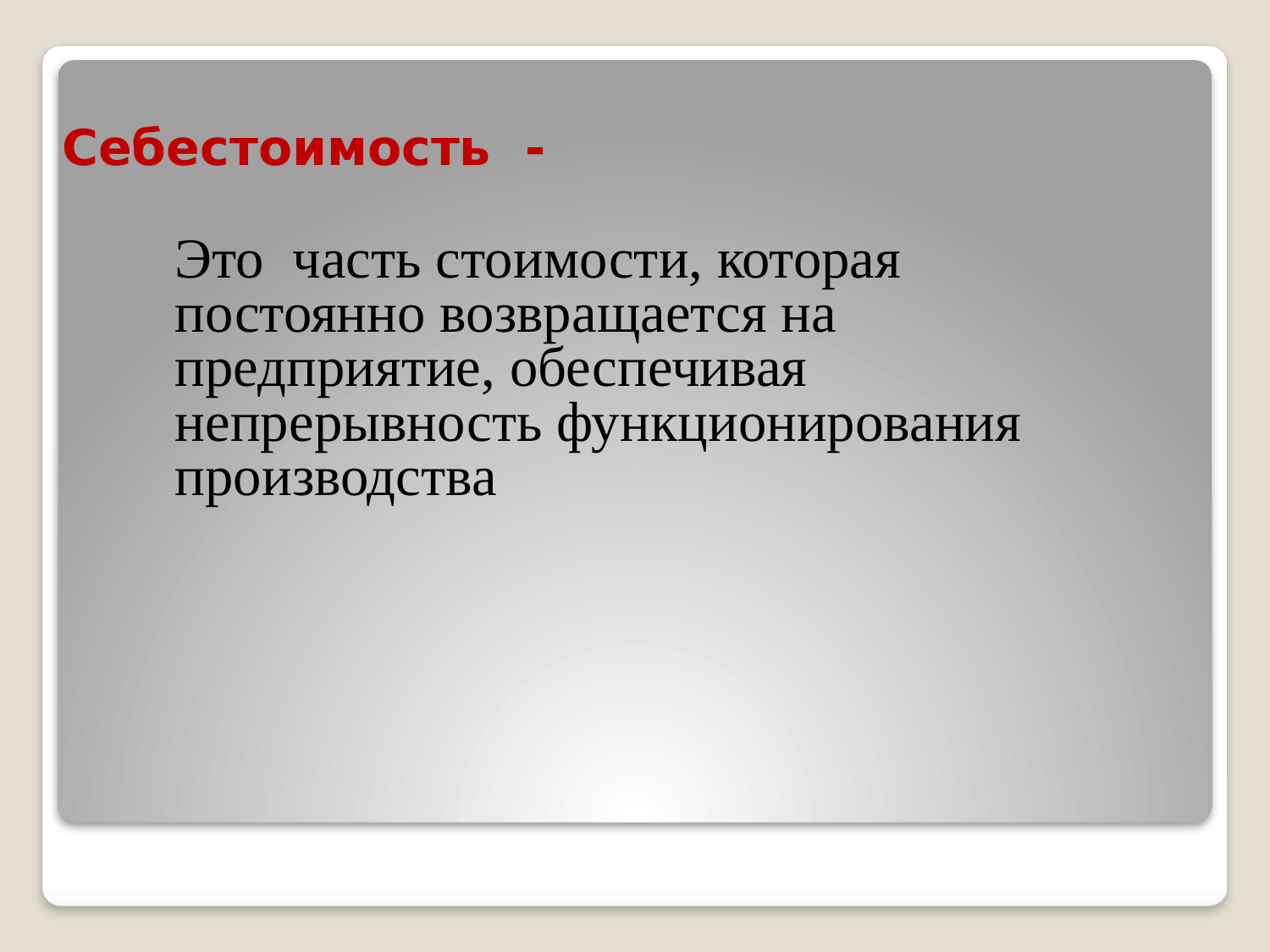

# Себестоимость  -
Это  часть стоимости, которая постоянно возвращается на предприятие, обеспечивая непрерывность функционирования производства